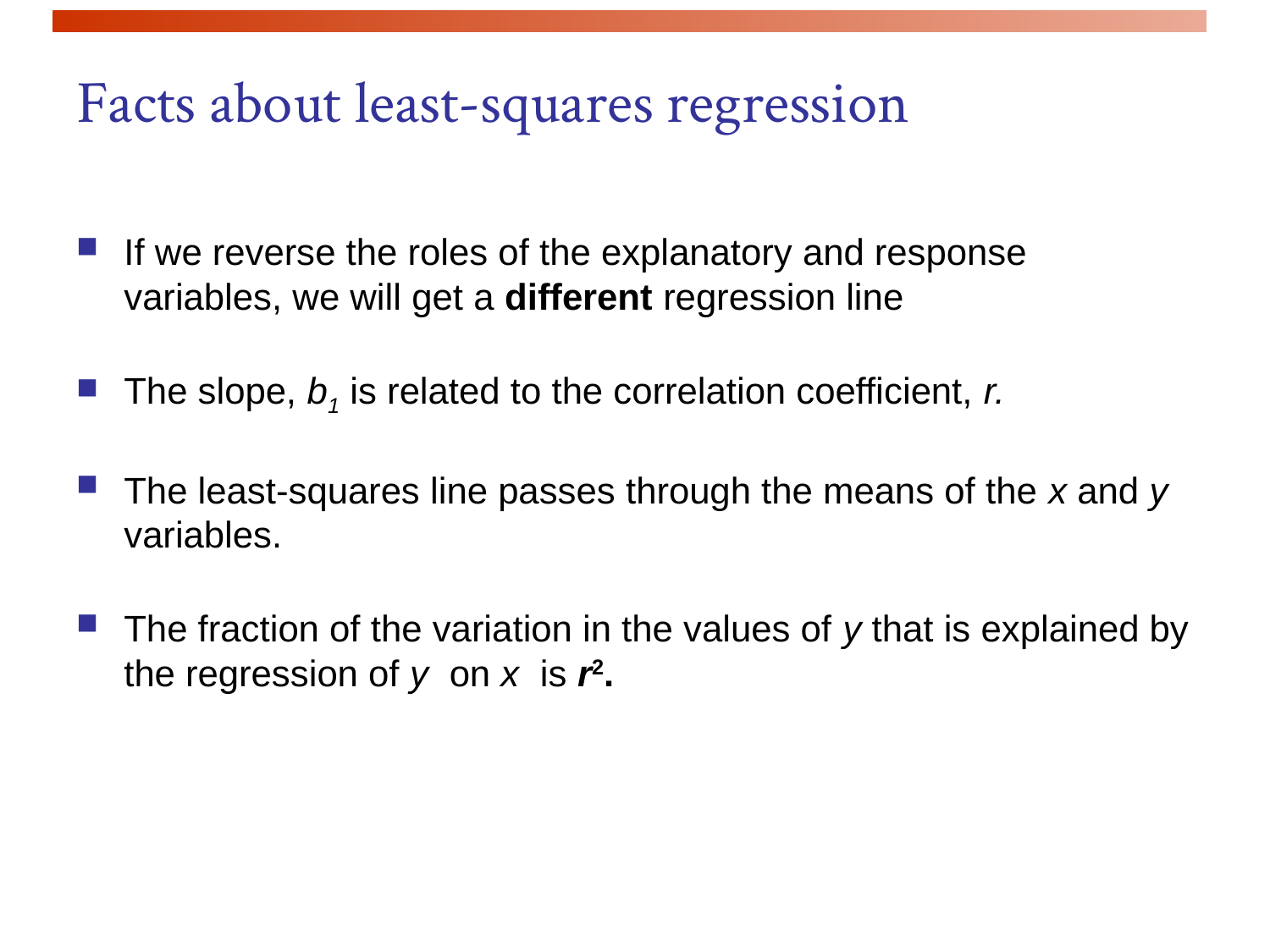

# Facts about least-squares regression
If we reverse the roles of the explanatory and response variables, we will get a different regression line

The slope, b1 is related to the correlation coefficient, r.

The least-squares line passes through the means of the x and y variables.

The fraction of the variation in the values of y that is explained by the regression of y  on x  is r2.